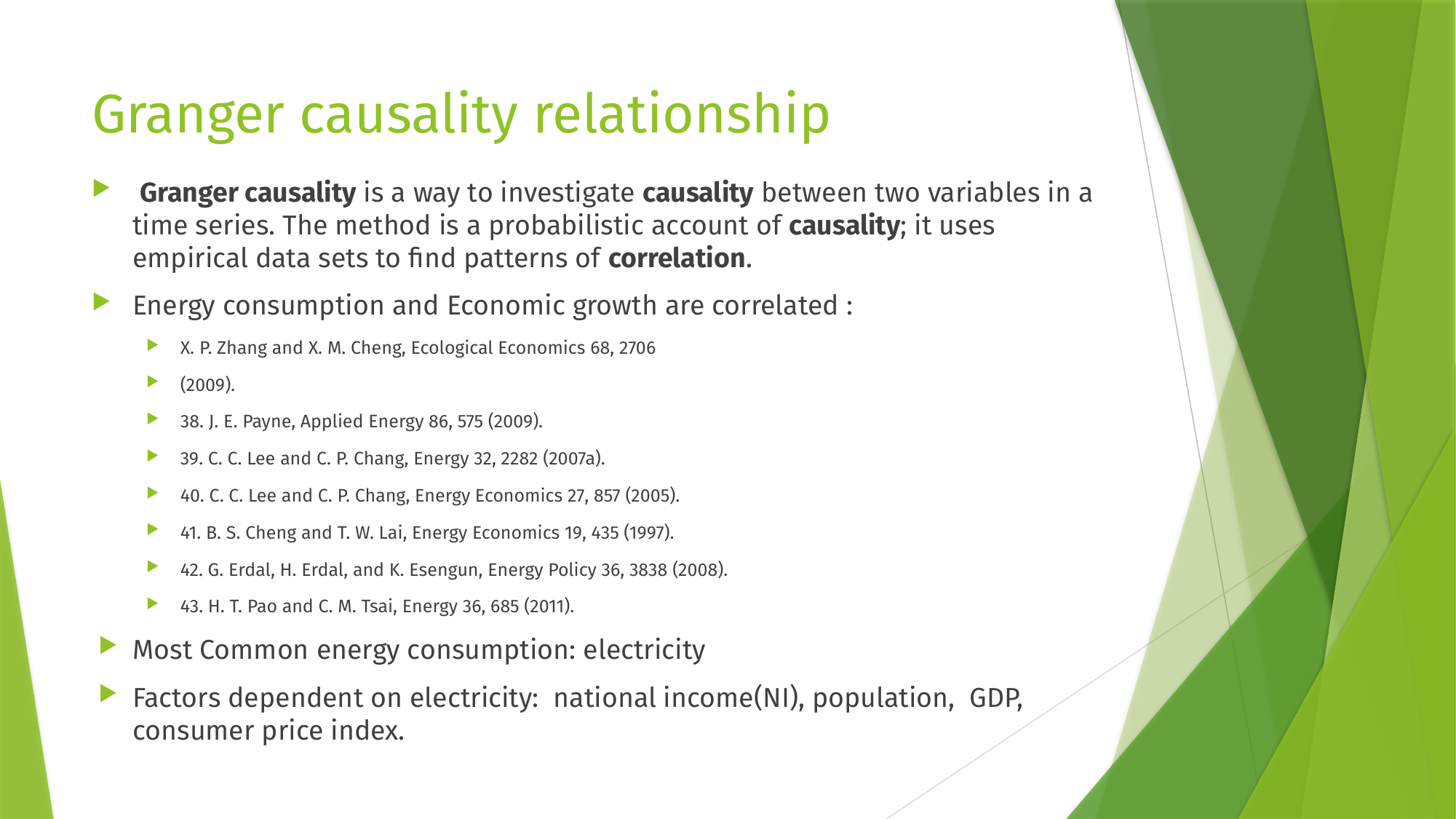

# Granger causality relationship
 Granger causality is a way to investigate causality between two variables in a time series. The method is a probabilistic account of causality; it uses empirical data sets to find patterns of correlation.
Energy consumption and Economic growth are correlated :
X. P. Zhang and X. M. Cheng, Ecological Economics 68, 2706
(2009).
38. J. E. Payne, Applied Energy 86, 575 (2009).
39. C. C. Lee and C. P. Chang, Energy 32, 2282 (2007a).
40. C. C. Lee and C. P. Chang, Energy Economics 27, 857 (2005).
41. B. S. Cheng and T. W. Lai, Energy Economics 19, 435 (1997).
42. G. Erdal, H. Erdal, and K. Esengun, Energy Policy 36, 3838 (2008).
43. H. T. Pao and C. M. Tsai, Energy 36, 685 (2011).
Most Common energy consumption: electricity
Factors dependent on electricity:  national income(NI), population,  GDP, consumer price index.